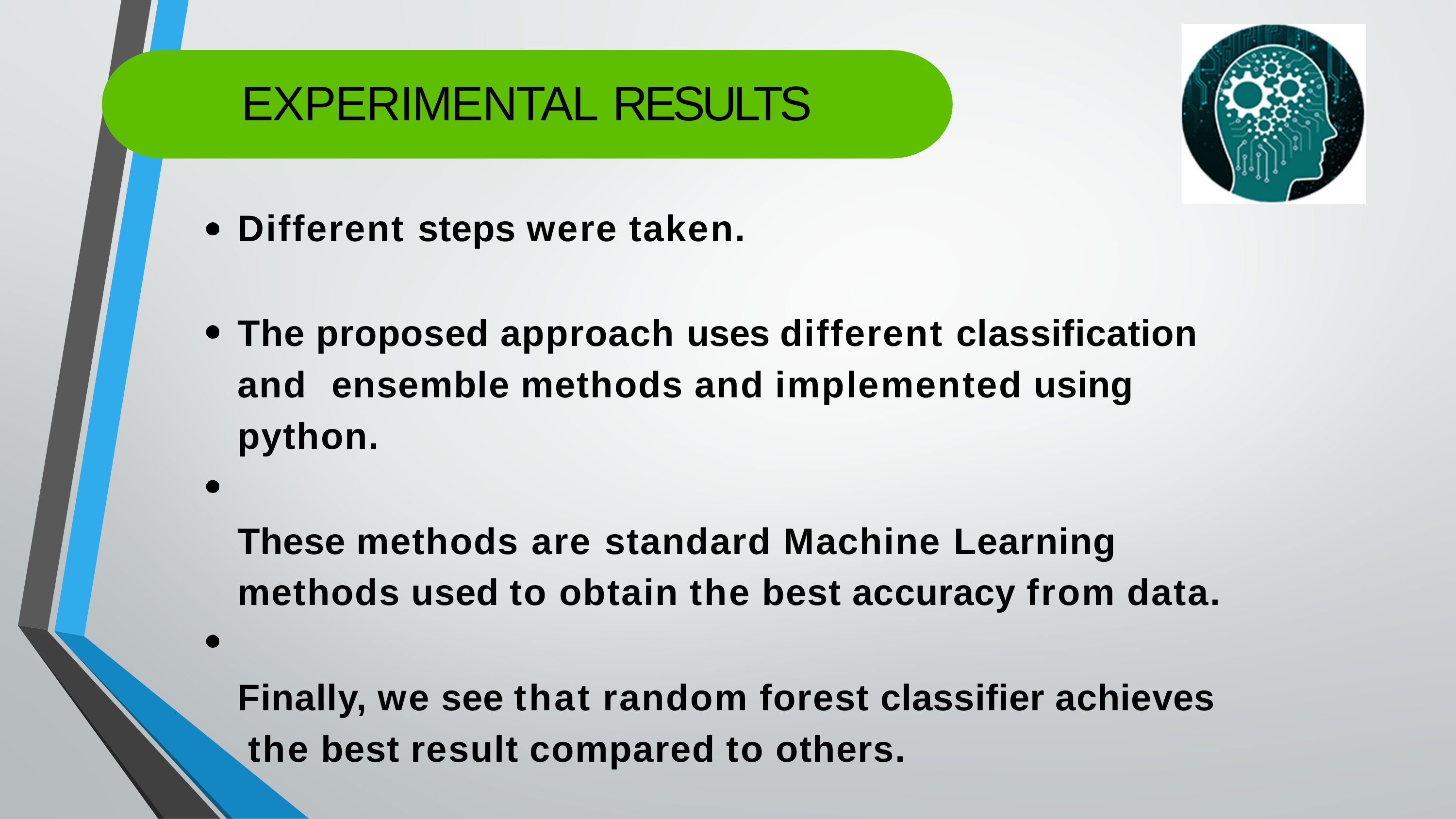

# EXPERIMENTAL RESULTS
Different steps were taken.

The proposed approach uses different classification and  ensemble methods and implemented using python.

These methods are standard Machine Learning  methods used to obtain the best accuracy from data.

Finally, we see that random forest classifier achieves  the best result compared to others.